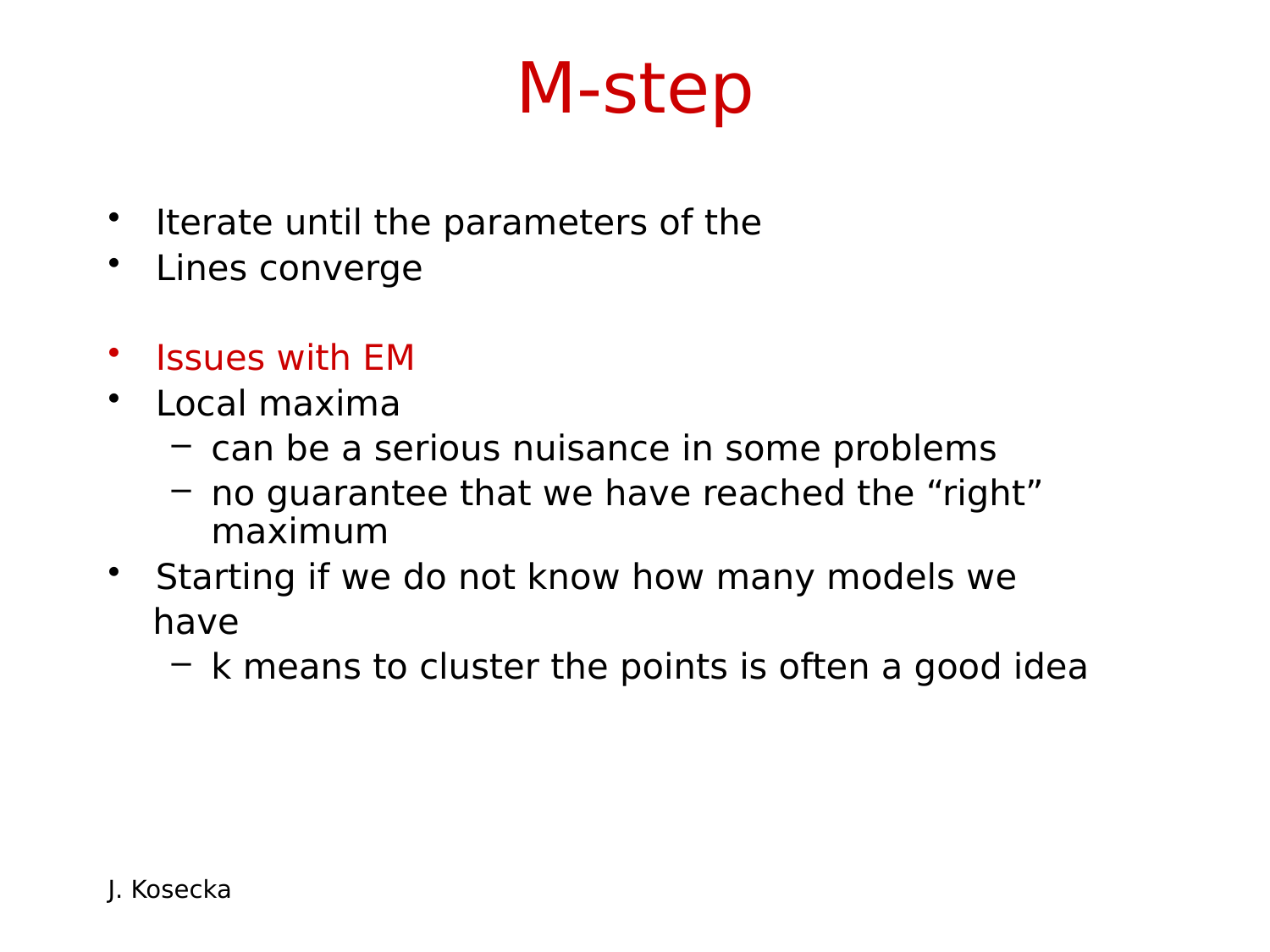

# M-step
Iterate until the parameters of the
Lines converge

Issues with EM
Local maxima
can be a serious nuisance in some problems
no guarantee that we have reached the “right” maximum
Starting if we do not know how many models we
    have
k means to cluster the points is often a good idea

J. Kosecka